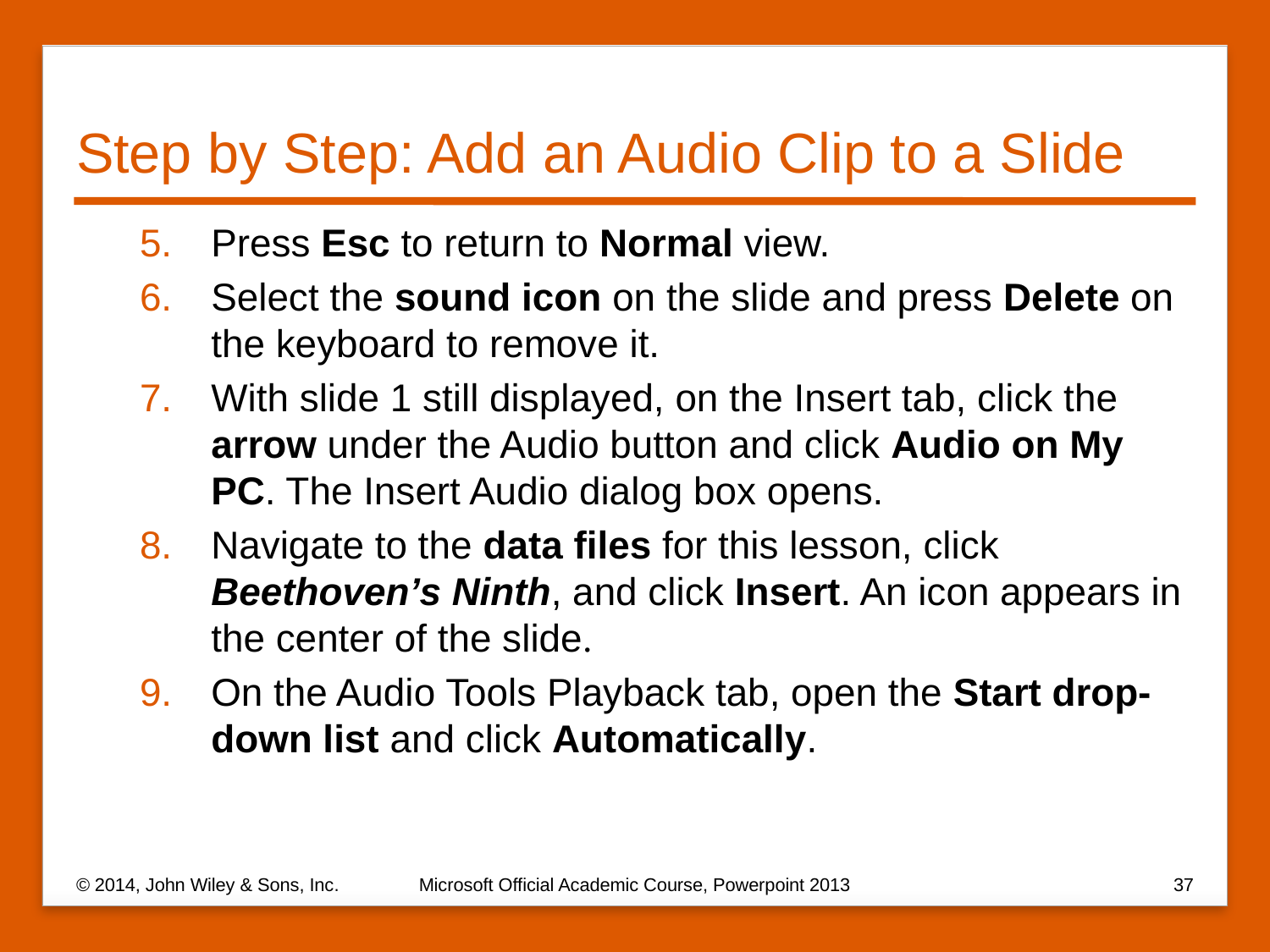

# Step by Step: Add an Audio Clip to a Slide
Press Esc to return to Normal view.
Select the sound icon on the slide and press Delete on the keyboard to remove it.
With slide 1 still displayed, on the Insert tab, click the arrow under the Audio button and click Audio on My PC. The Insert Audio dialog box opens.
Navigate to the data files for this lesson, click Beethoven’s Ninth, and click Insert. An icon appears in the center of the slide.
On the Audio Tools Playback tab, open the Start drop-down list and click Automatically.
© 2014, John Wiley & Sons, Inc.
Microsoft Official Academic Course, Powerpoint 2013
37